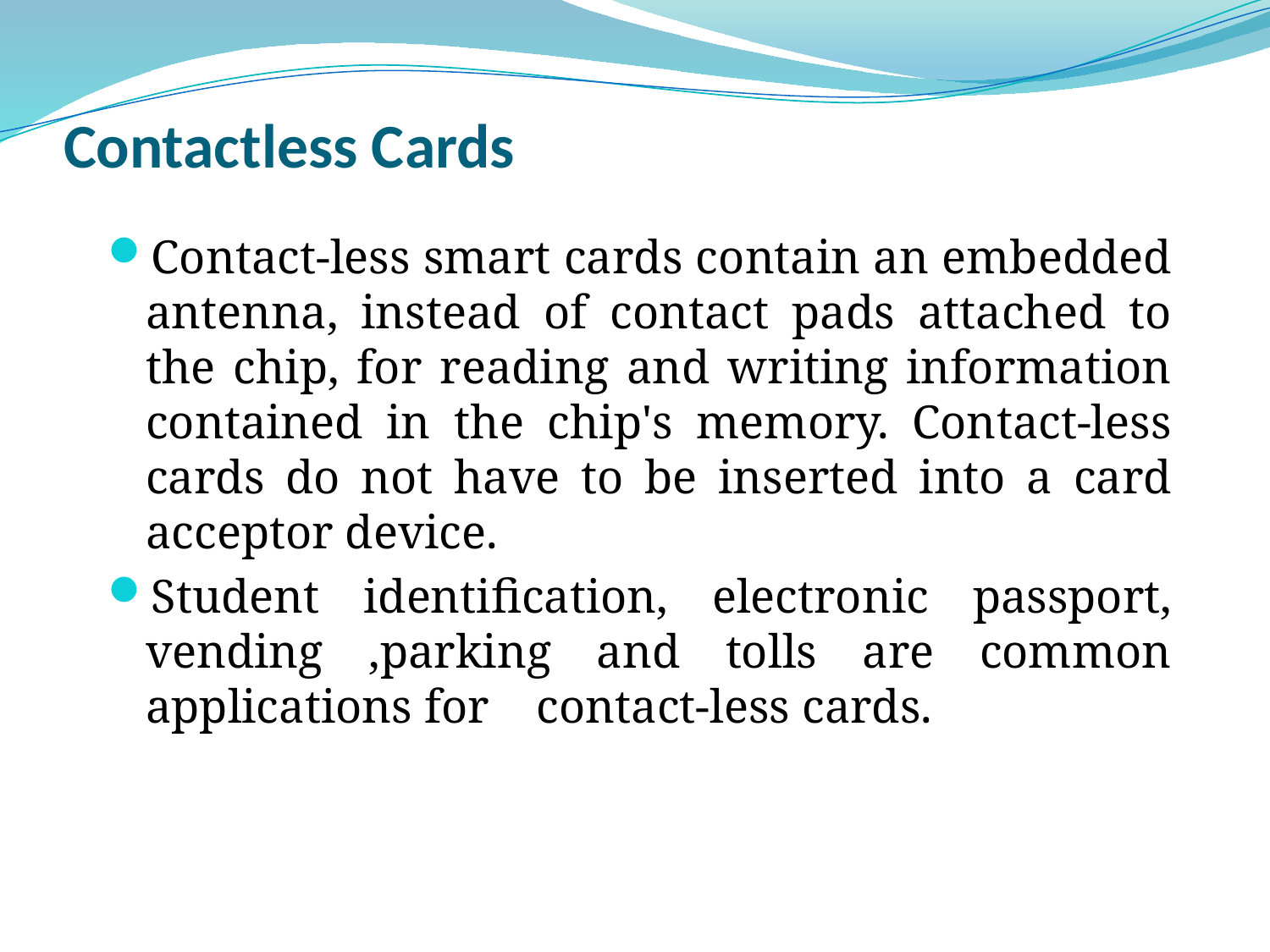

# Contactless Cards
Contact-less smart cards contain an embedded antenna, instead of contact pads attached to the chip, for reading and writing information contained in the chip's memory. Contact-less cards do not have to be inserted into a card acceptor device.
Student identification, electronic passport, vending ,parking and tolls are common applications for    contact-less cards.